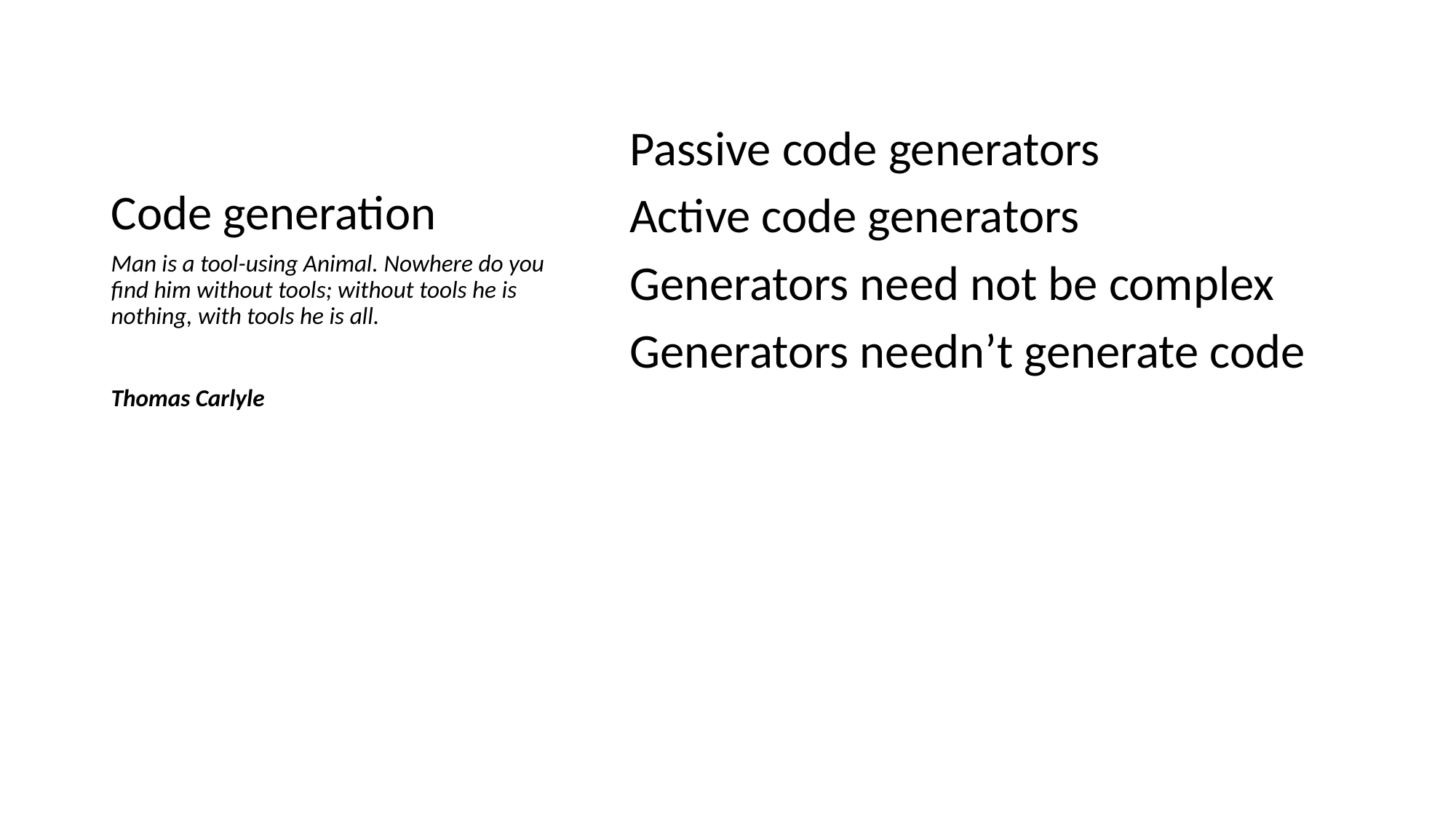

# Code generation
Passive code generators
Active code generators
Generators need not be complex
Generators needn’t generate code
Man is a tool-using Animal. Nowhere do you find him without tools; without tools he is nothing, with tools he is all.

Thomas Carlyle